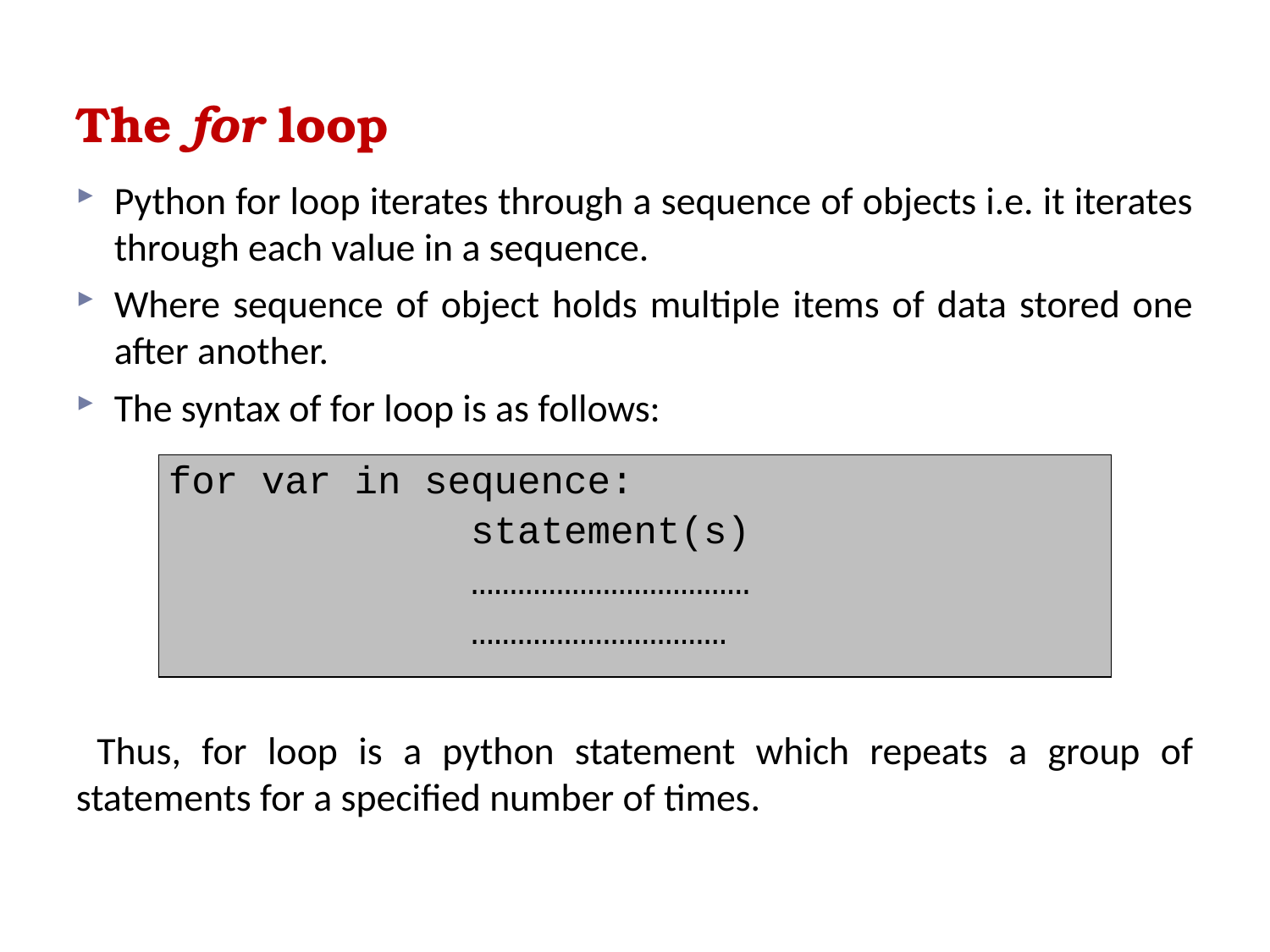

# The for loop
Python for loop iterates through a sequence of objects i.e. it iterates through each value in a sequence.
Where sequence of object holds multiple items of data stored one after another.
The syntax of for loop is as follows:

 Thus, for loop is a python statement which repeats a group of statements for a specified number of times.
| for var in sequence: statement(s) ……………………………… …………………………… |
| --- |